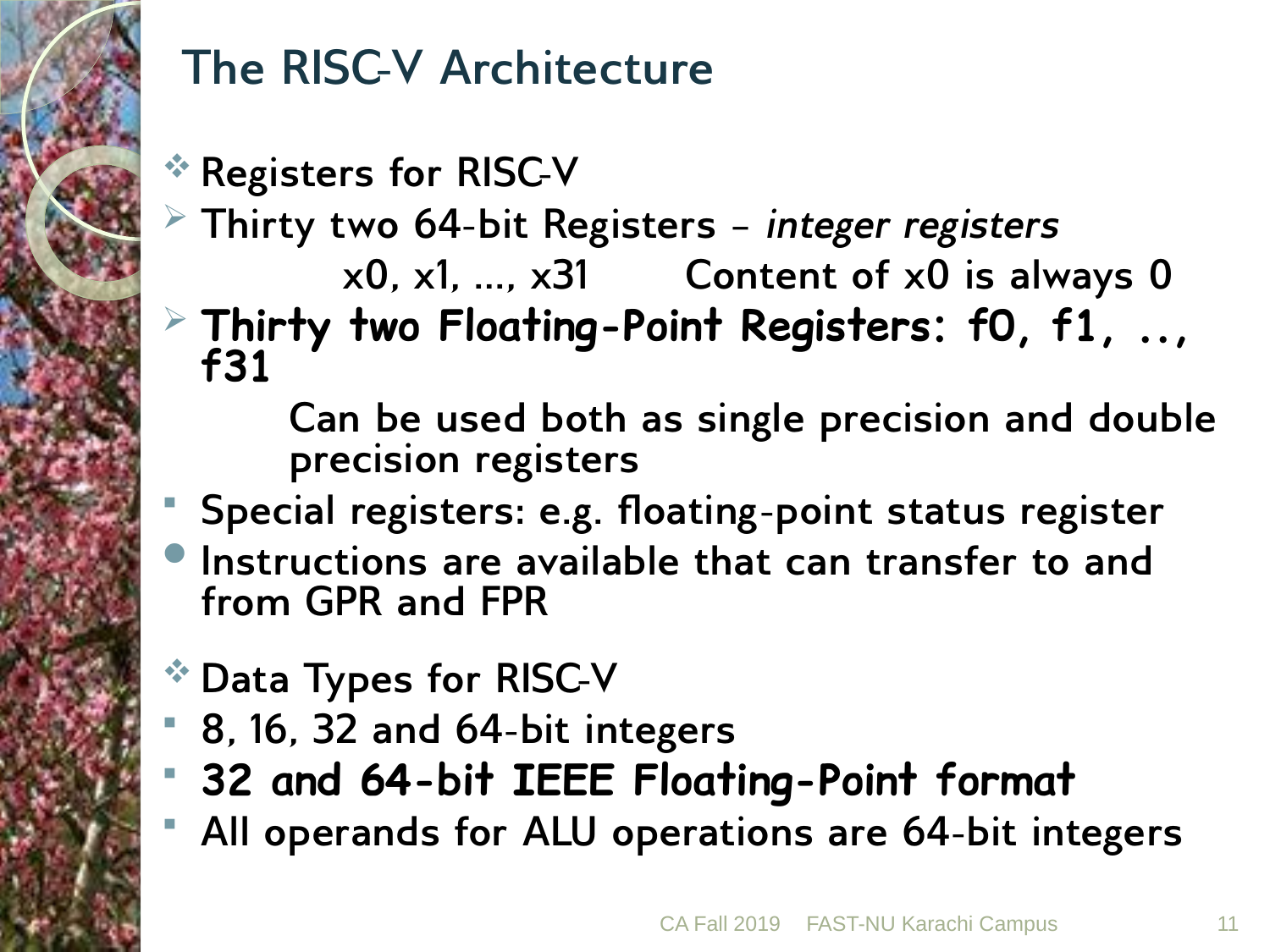

# The RISC-V Architecture
Registers for RISC-V
Thirty two 64-bit Registers – integer registers
		 x0, x1, …, x31       Content of x0 is always 0
Thirty two Floating-Point Registers: f0, f1, .., f31
	Can be used both as single precision and double 	precision registers
Special registers: e.g. floating-point status register
Instructions are available that can transfer to and from GPR and FPR

Data Types for RISC-V
8, 16, 32 and 64-bit integers
32 and 64-bit IEEE Floating-Point format
All operands for ALU operations are 64-bit integers
CA Fall 2019
11
FAST-NU Karachi Campus